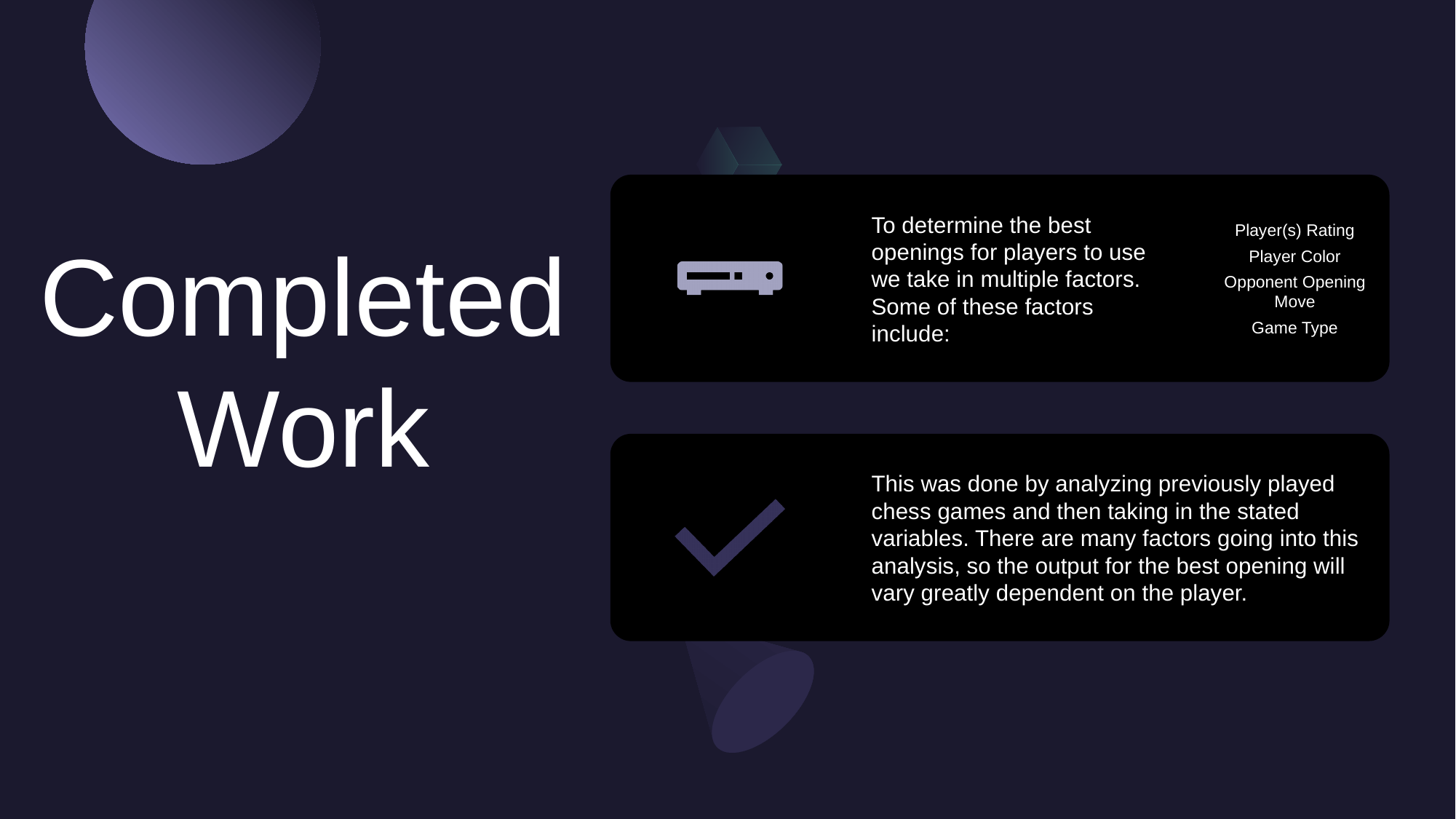

To determine the best openings for players to use we take in multiple factors. Some of these factors include:
Player(s) Rating
Player Color
Opponent Opening Move
Game Type
This was done by analyzing previously played chess games and then taking in the stated variables. There are many factors going into this analysis, so the output for the best opening will vary greatly dependent on the player.

# Completed Work